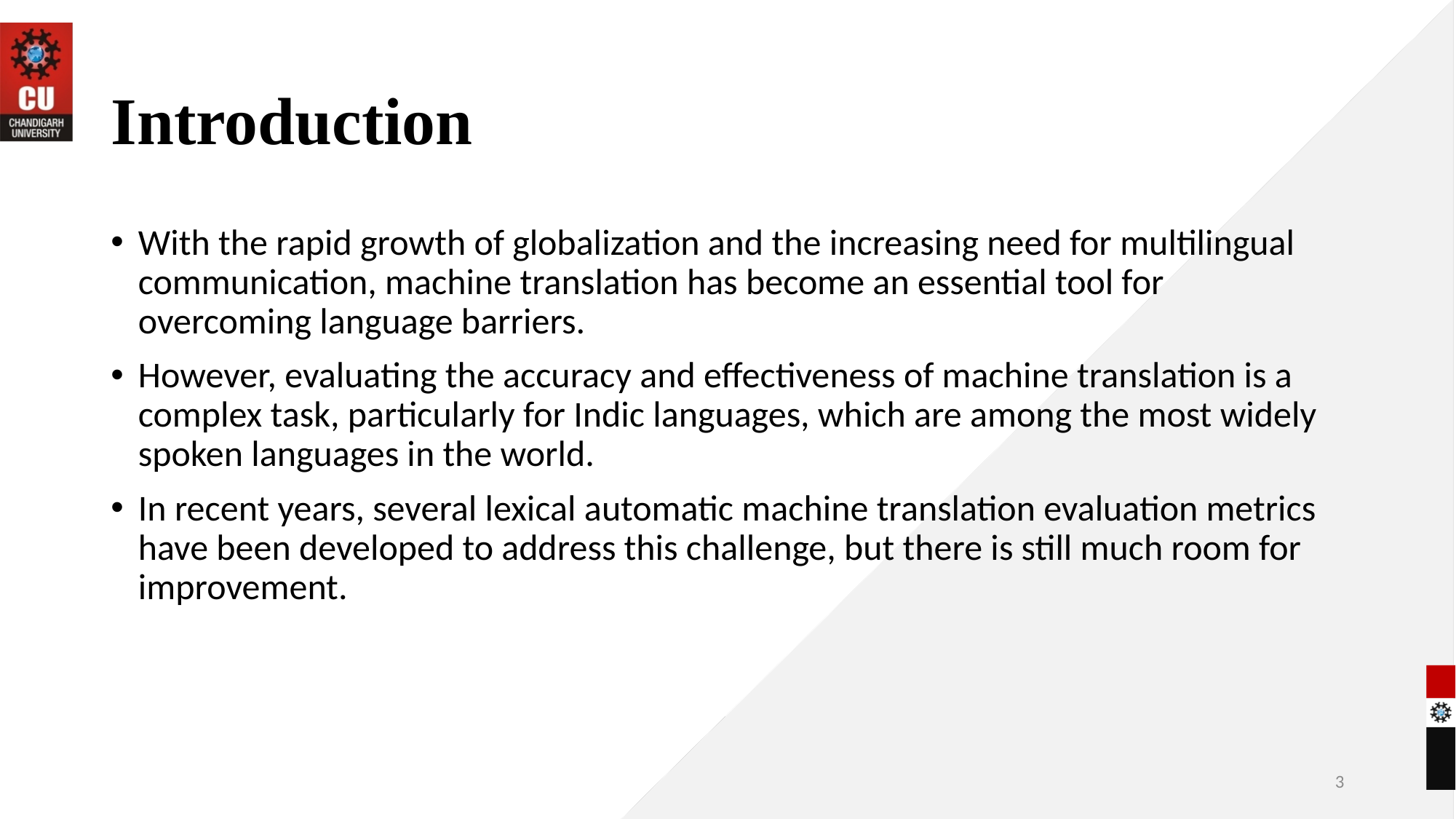

# Introduction
With the rapid growth of globalization and the increasing need for multilingual communication, machine translation has become an essential tool for overcoming language barriers.
However, evaluating the accuracy and effectiveness of machine translation is a complex task, particularly for Indic languages, which are among the most widely spoken languages in the world.
In recent years, several lexical automatic machine translation evaluation metrics have been developed to address this challenge, but there is still much room for improvement.

3